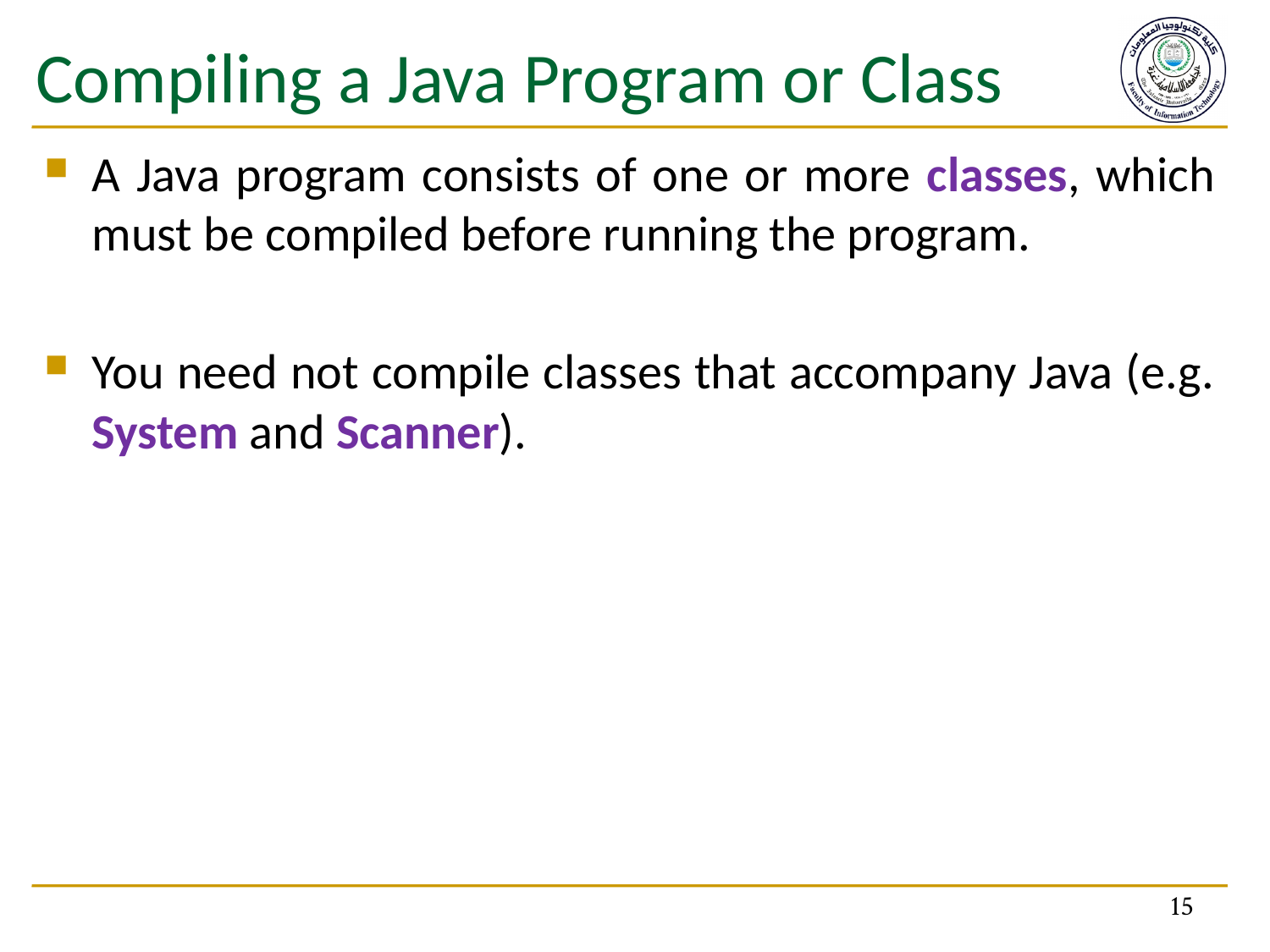

# Compiling a Java Program or Class
A Java program consists of one or more classes, which must be compiled before running the program.

You need not compile classes that accompany Java (e.g. System and Scanner).

15